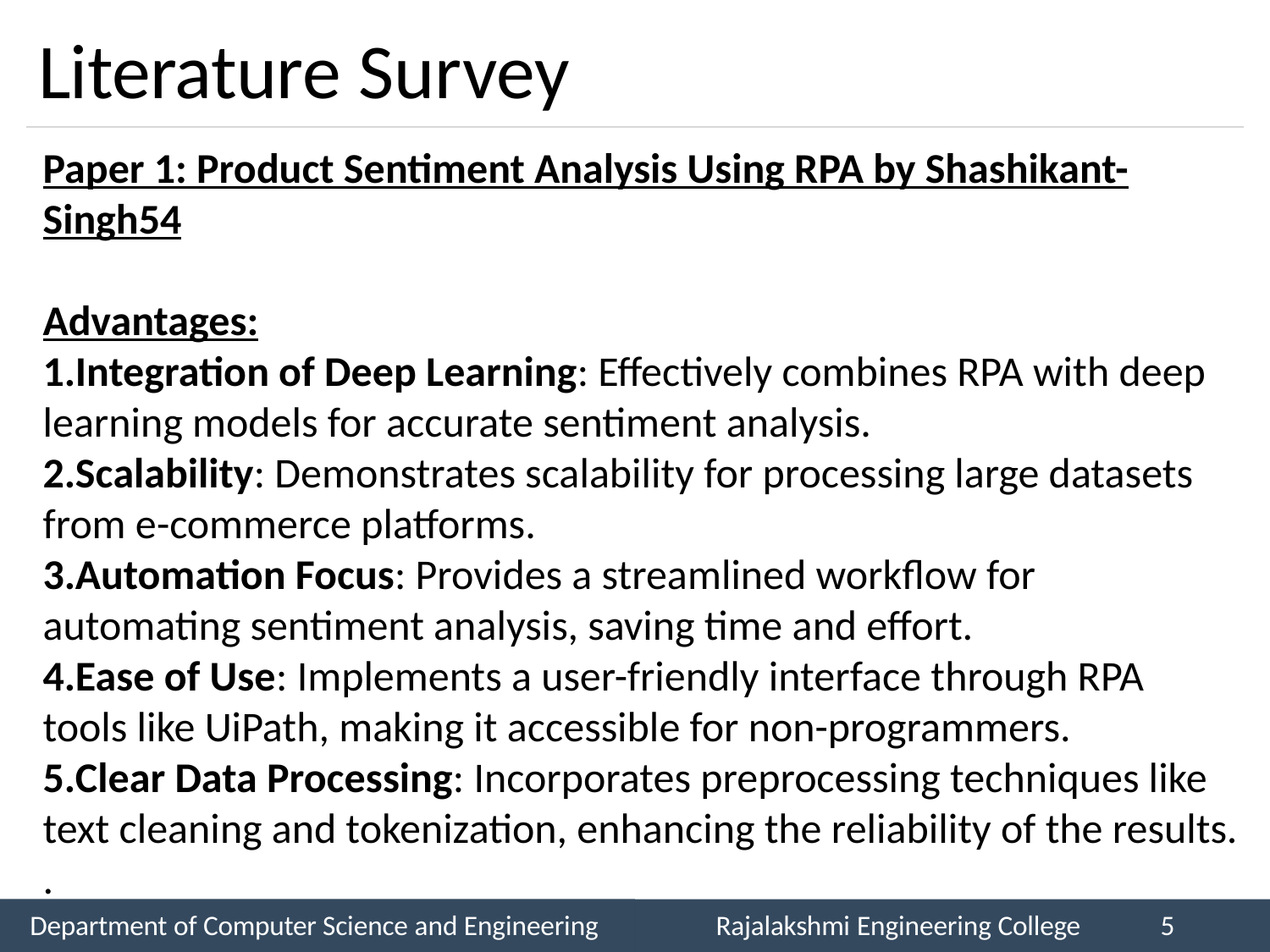

# Literature Survey
Paper 1: Product Sentiment Analysis Using RPA by Shashikant-Singh54

Advantages:
Integration of Deep Learning: Effectively combines RPA with deep learning models for accurate sentiment analysis.
Scalability: Demonstrates scalability for processing large datasets from e-commerce platforms.
Automation Focus: Provides a streamlined workflow for automating sentiment analysis, saving time and effort.
Ease of Use: Implements a user-friendly interface through RPA tools like UiPath, making it accessible for non-programmers.
Clear Data Processing: Incorporates preprocessing techniques like text cleaning and tokenization, enhancing the reliability of the results.
.

Department of Computer Science and Engineering
Rajalakshmi Engineering College
5